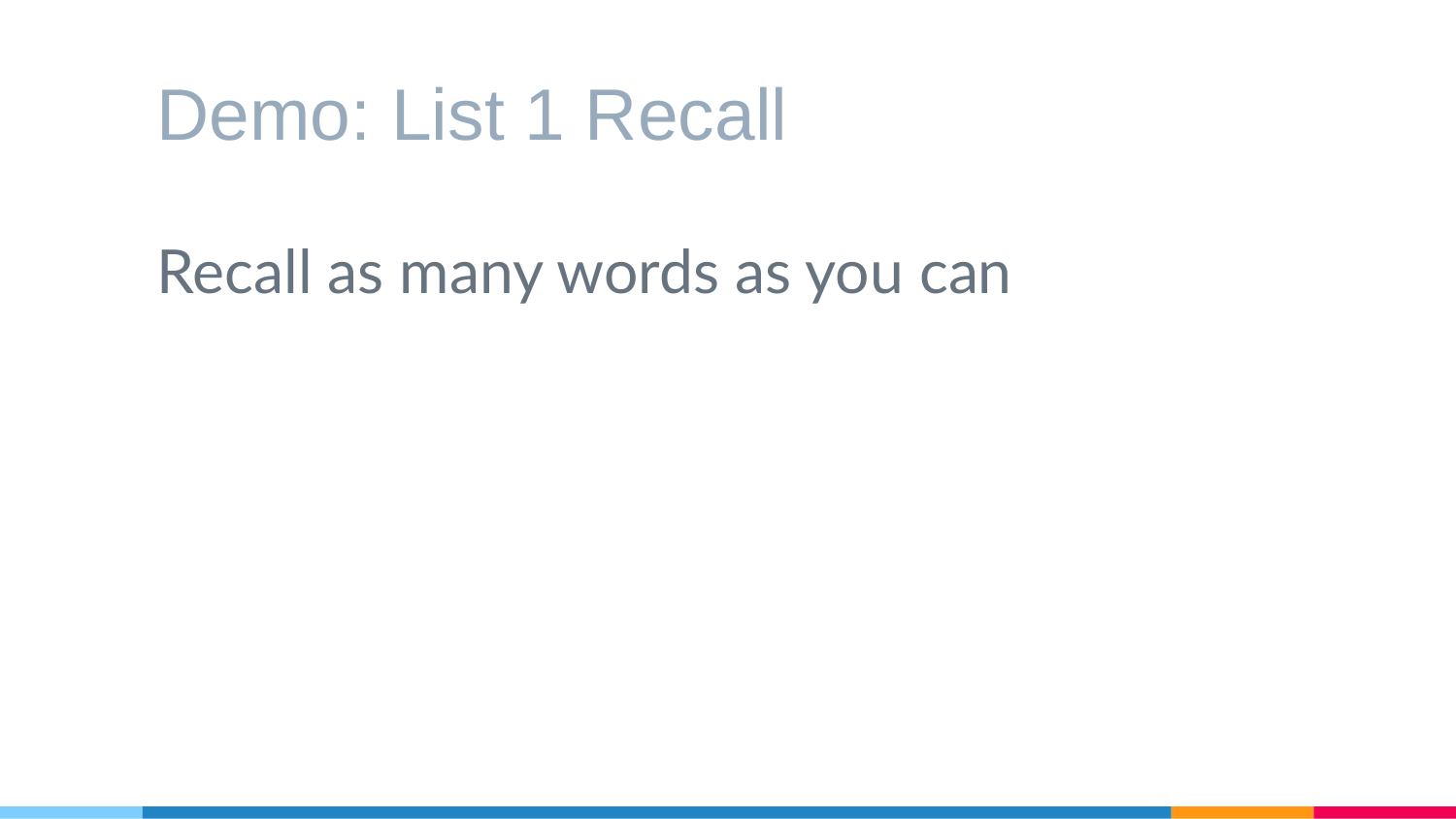

# Demo: List 1 Recall
Recall as many words as you can